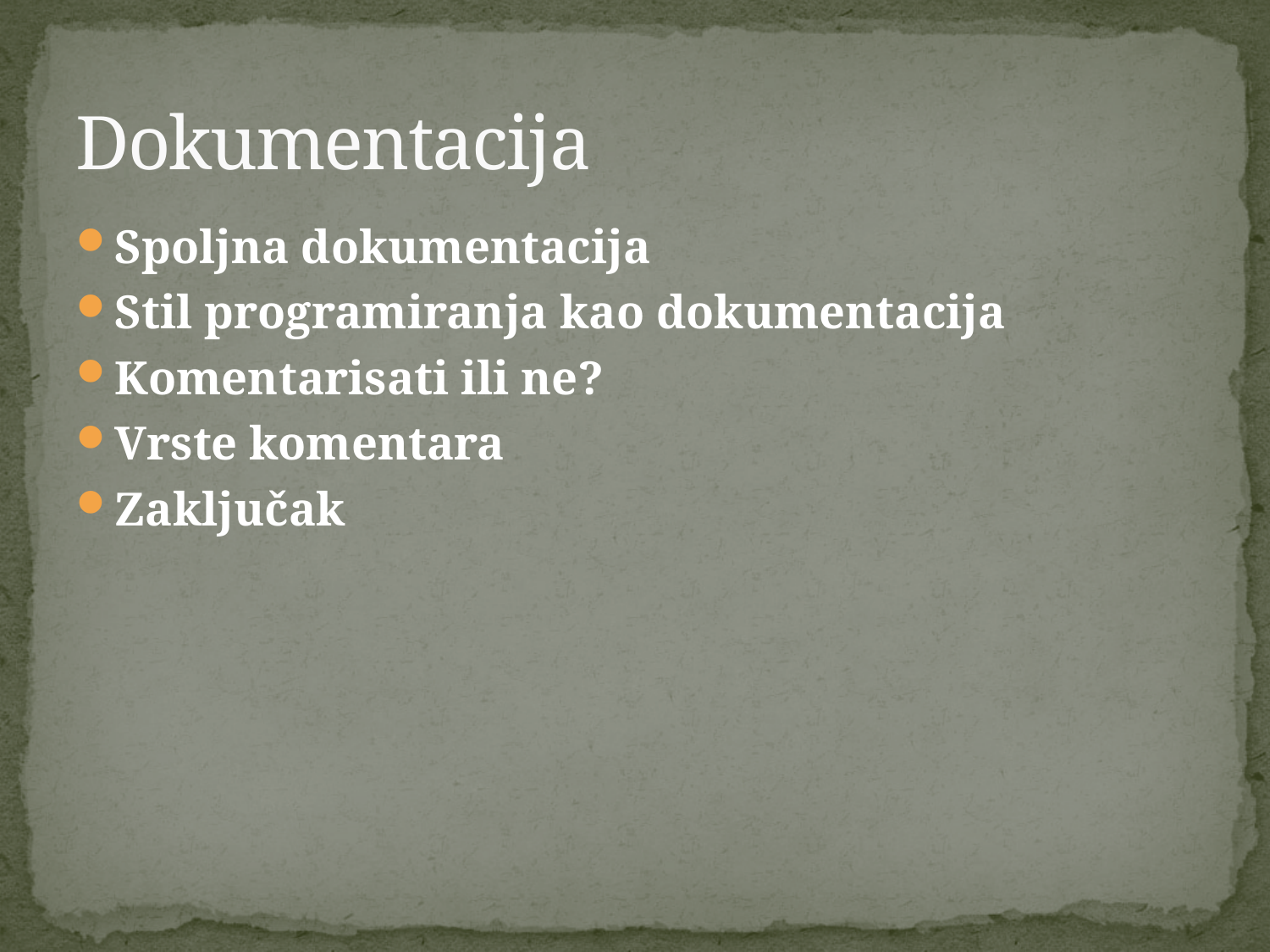

# Dokumentacija
Spoljna dokumentacija
Stil programiranja kao dokumentacija
Komentarisati ili ne?
Vrste komentara
Zaključak